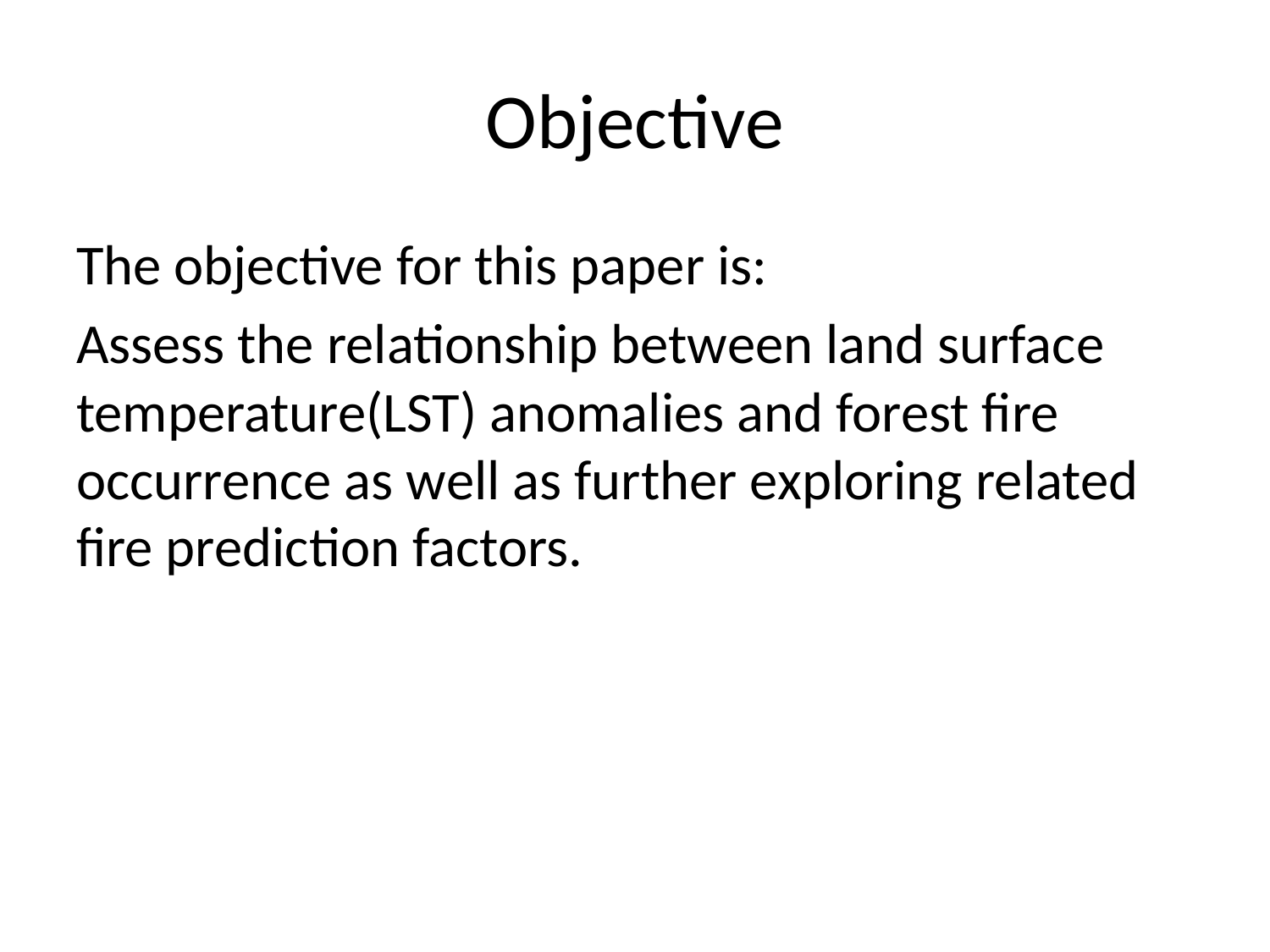

# Objective
The objective for this paper is:
Assess the relationship between land surface temperature(LST) anomalies and forest fire occurrence as well as further exploring related fire prediction factors.